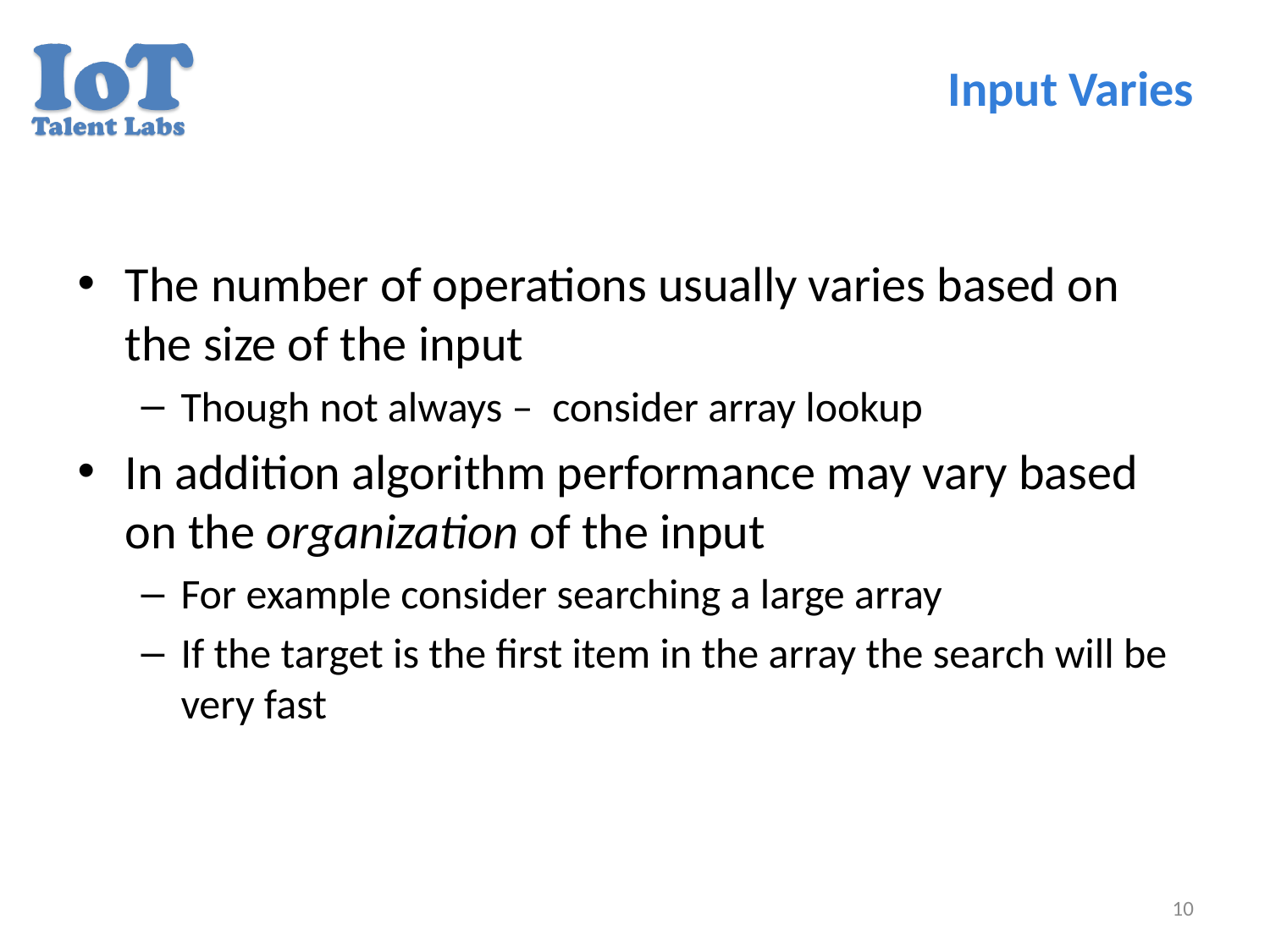

# Input Varies
The number of operations usually varies based on the size of the input
Though not always –  consider array lookup
In addition algorithm performance may vary based on the organization of the input
For example consider searching a large array
If the target is the first item in the array the search will be very fast

10